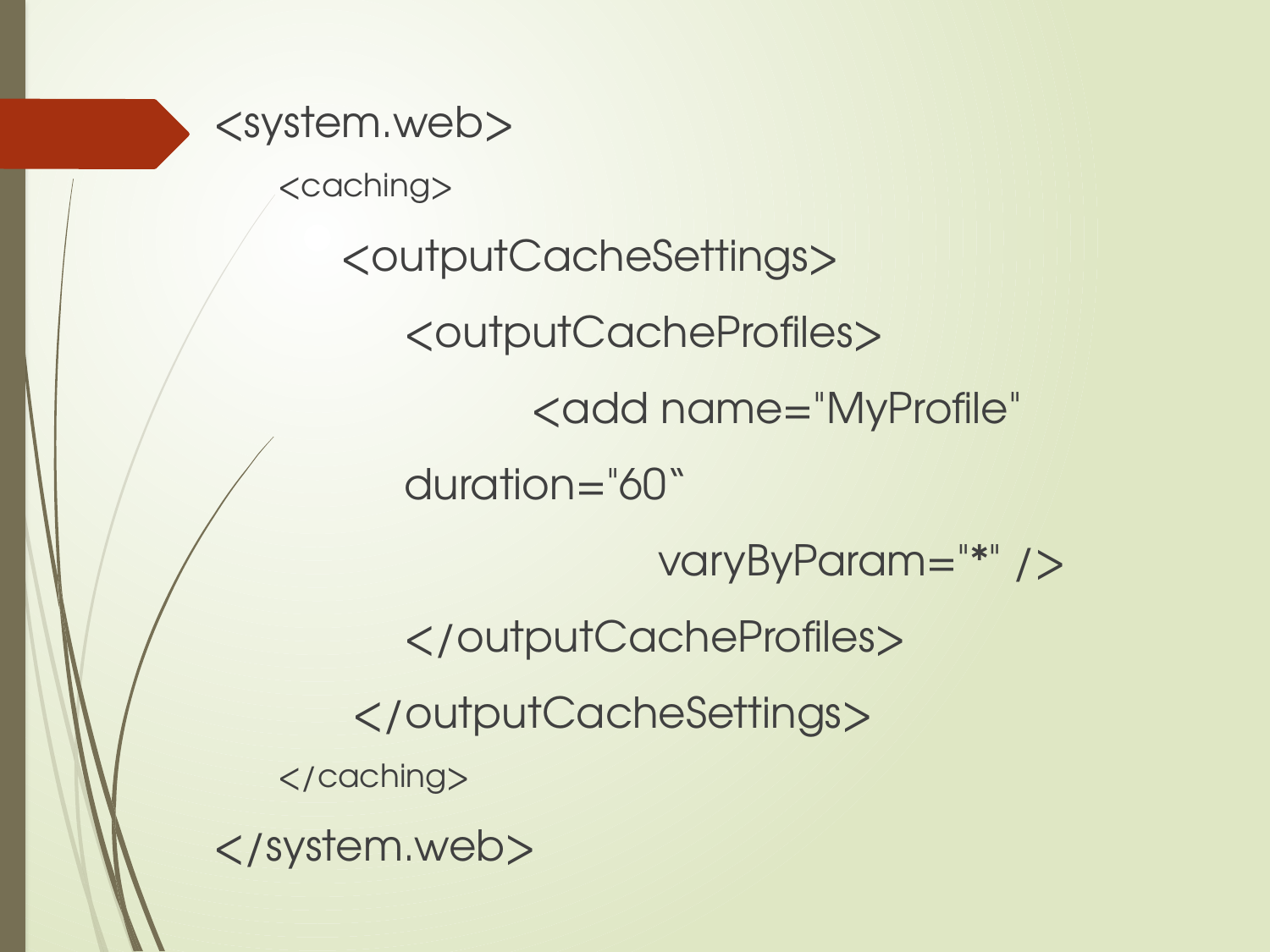

<system.web>
 <caching>
<outputCacheSettings>
<outputCacheProfiles>
	<add name="MyProfile" duration="60“
		varyByParam="*" />
</outputCacheProfiles>
 </outputCacheSettings>
 </caching>
</system.web>